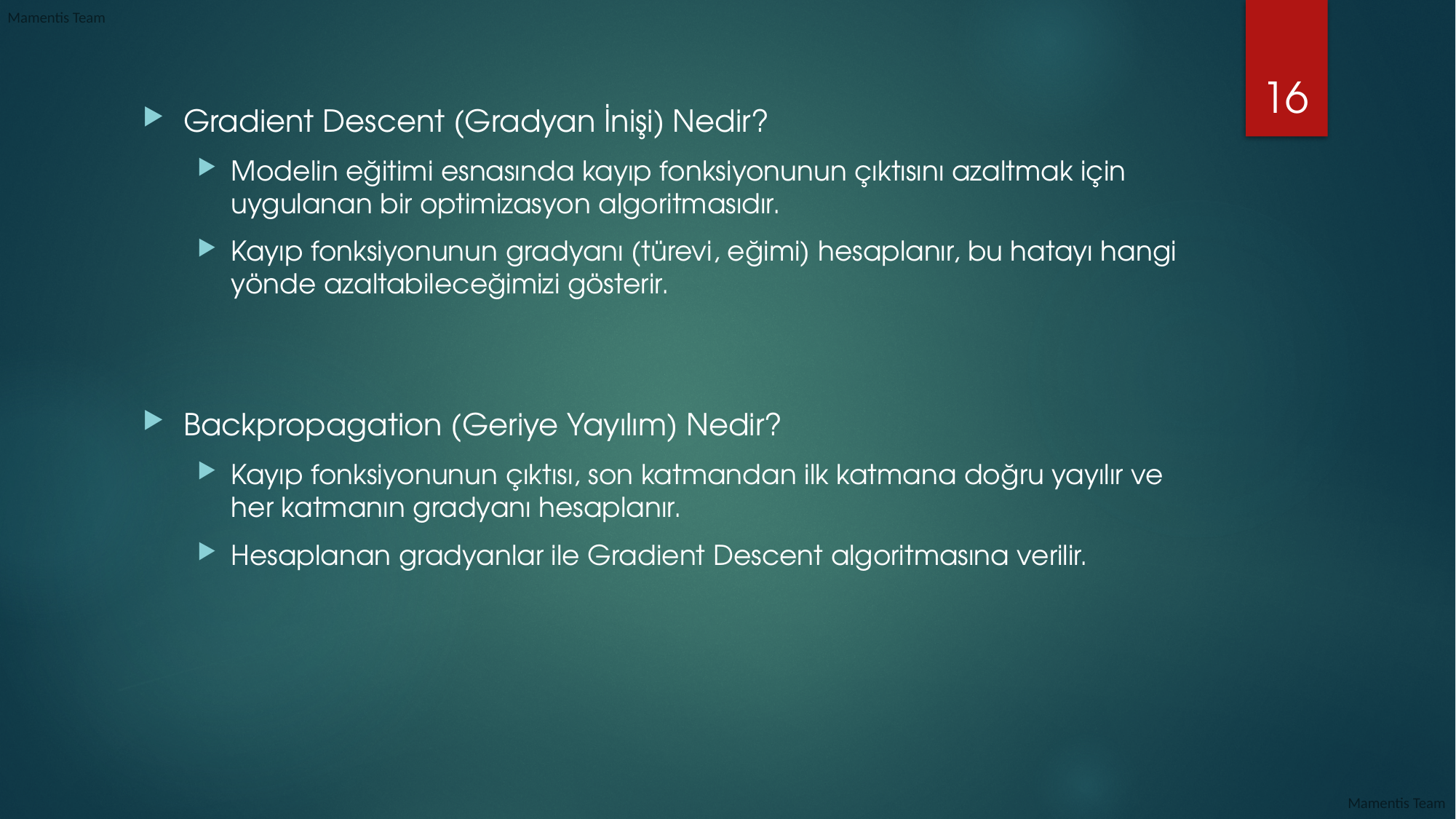

16
Gradient Descent (Gradyan İnişi) Nedir?
Modelin eğitimi esnasında kayıp fonksiyonunun çıktısını azaltmak için uygulanan bir optimizasyon algoritmasıdır.
Kayıp fonksiyonunun gradyanı (türevi, eğimi) hesaplanır, bu hatayı hangi yönde azaltabileceğimizi gösterir.
Backpropagation (Geriye Yayılım) Nedir?
Kayıp fonksiyonunun çıktısı, son katmandan ilk katmana doğru yayılır ve her katmanın gradyanı hesaplanır.
Hesaplanan gradyanlar ile Gradient Descent algoritmasına verilir.